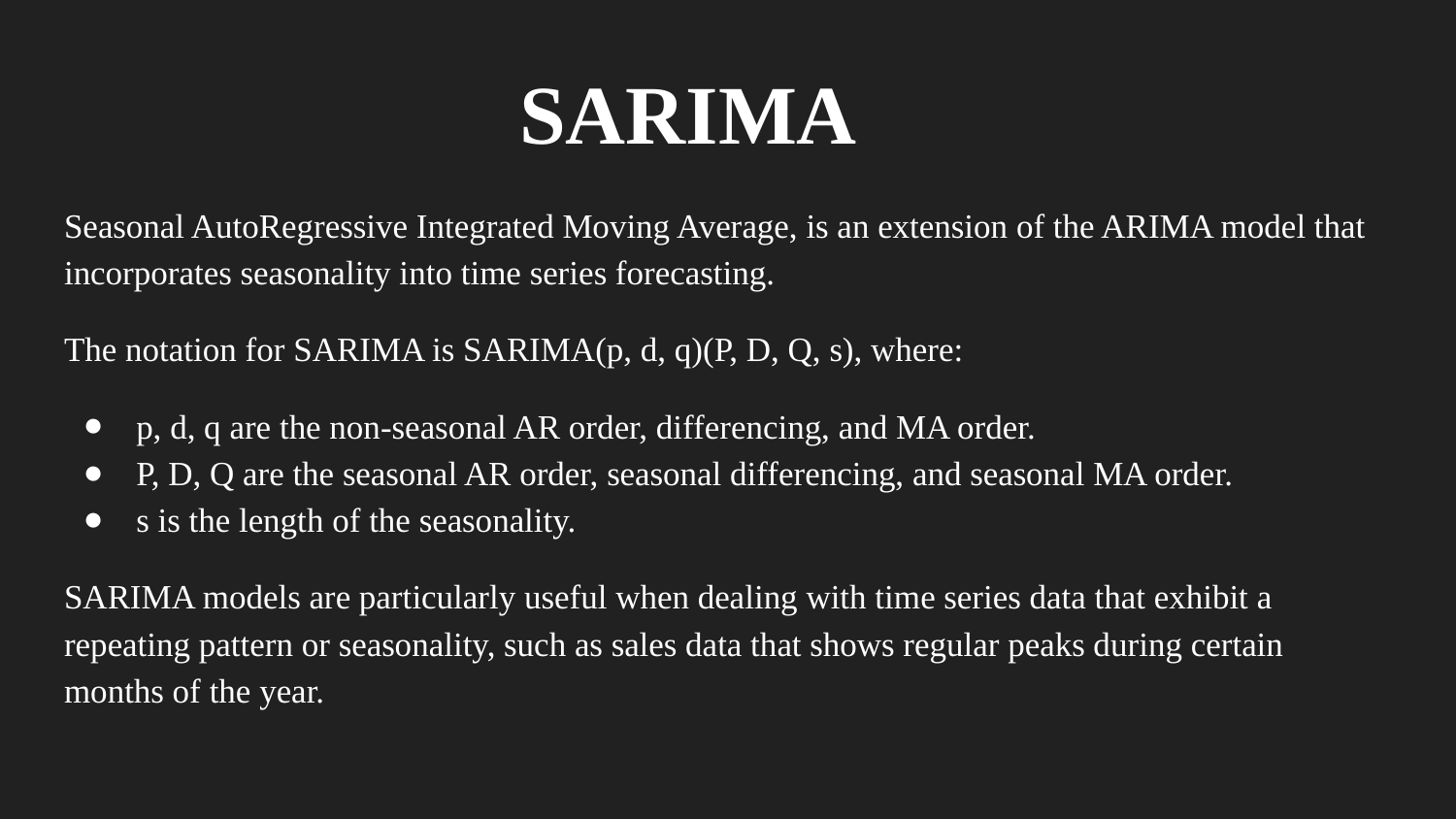

# SARIMA
Seasonal AutoRegressive Integrated Moving Average, is an extension of the ARIMA model that incorporates seasonality into time series forecasting.
The notation for SARIMA is SARIMA(p, d, q)(P, D, Q, s), where:
p, d, q are the non-seasonal AR order, differencing, and MA order.
P, D, Q are the seasonal AR order, seasonal differencing, and seasonal MA order.
s is the length of the seasonality.
SARIMA models are particularly useful when dealing with time series data that exhibit a repeating pattern or seasonality, such as sales data that shows regular peaks during certain months of the year.